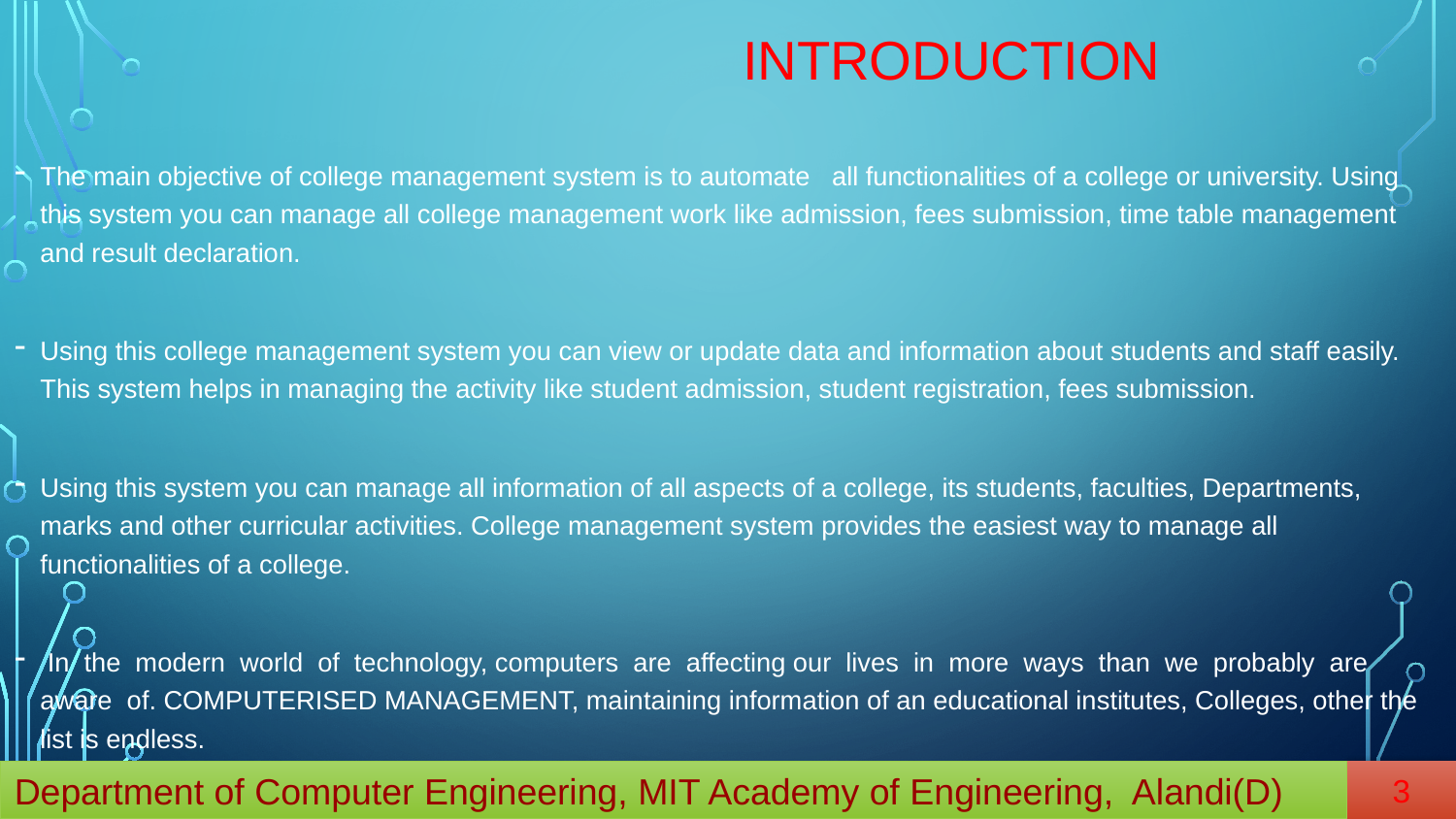

# Introduction
The main objective of college management system is to automate   all functionalities of a college or university. Using this system you can manage all college management work like admission, fees submission, time table management and result declaration.

Using this college management system you can view or update data and information about students and staff easily. This system helps in managing the activity like student admission, student registration, fees submission.

Using this system you can manage all information of all aspects of a college, its students, faculties, Departments, marks and other curricular activities. College management system provides the easiest way to manage all functionalities of a college.

 In  the  modern  world  of  technology, computers  are  affecting our  lives  in  more  ways  than  we  probably  are  aware  of. COMPUTERISED MANAGEMENT, maintaining information of an educational institutes, Colleges, other the list is endless.

Department of Computer Engineering, MIT Academy of Engineering,  Alandi(D)
3